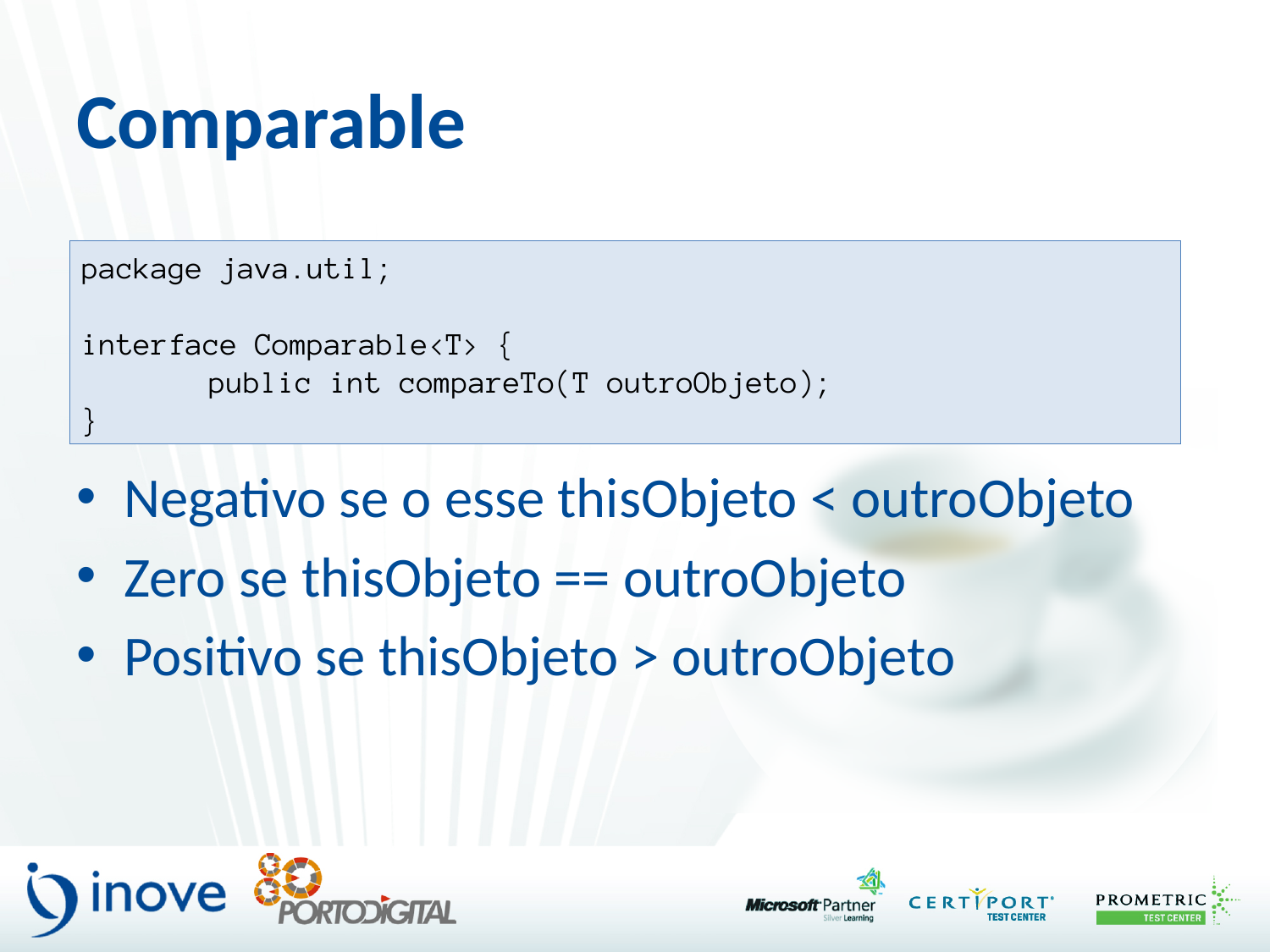

# Comparable

Negativo se o esse thisObjeto < outroObjeto
Zero se thisObjeto == outroObjeto
Positivo se thisObjeto > outroObjeto
package java.util;

interface Comparable<T> {
	public int compareTo(T outroObjeto);
}